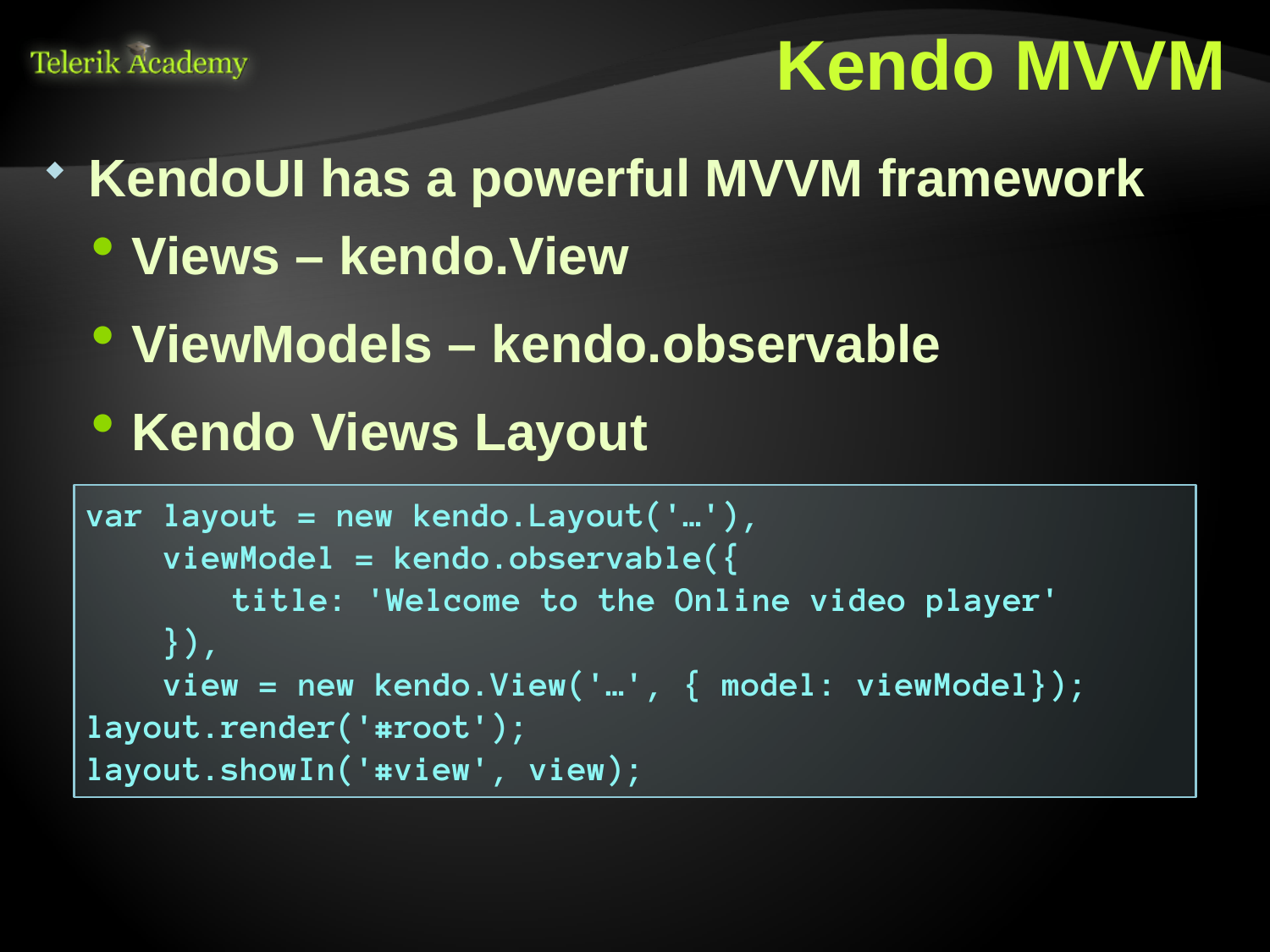

# Kendo MVVM
KendoUI has a powerful MVVM framework
Views – kendo.View
ViewModels – kendo.observable
Kendo Views Layout
var layout = new kendo.Layout('…'),
    viewModel = kendo.observable({
 	 title: 'Welcome to the Online video player'
    }),
    view = new kendo.View('…', { model: viewModel});
layout.render('#root');
layout.showIn('#view', view);